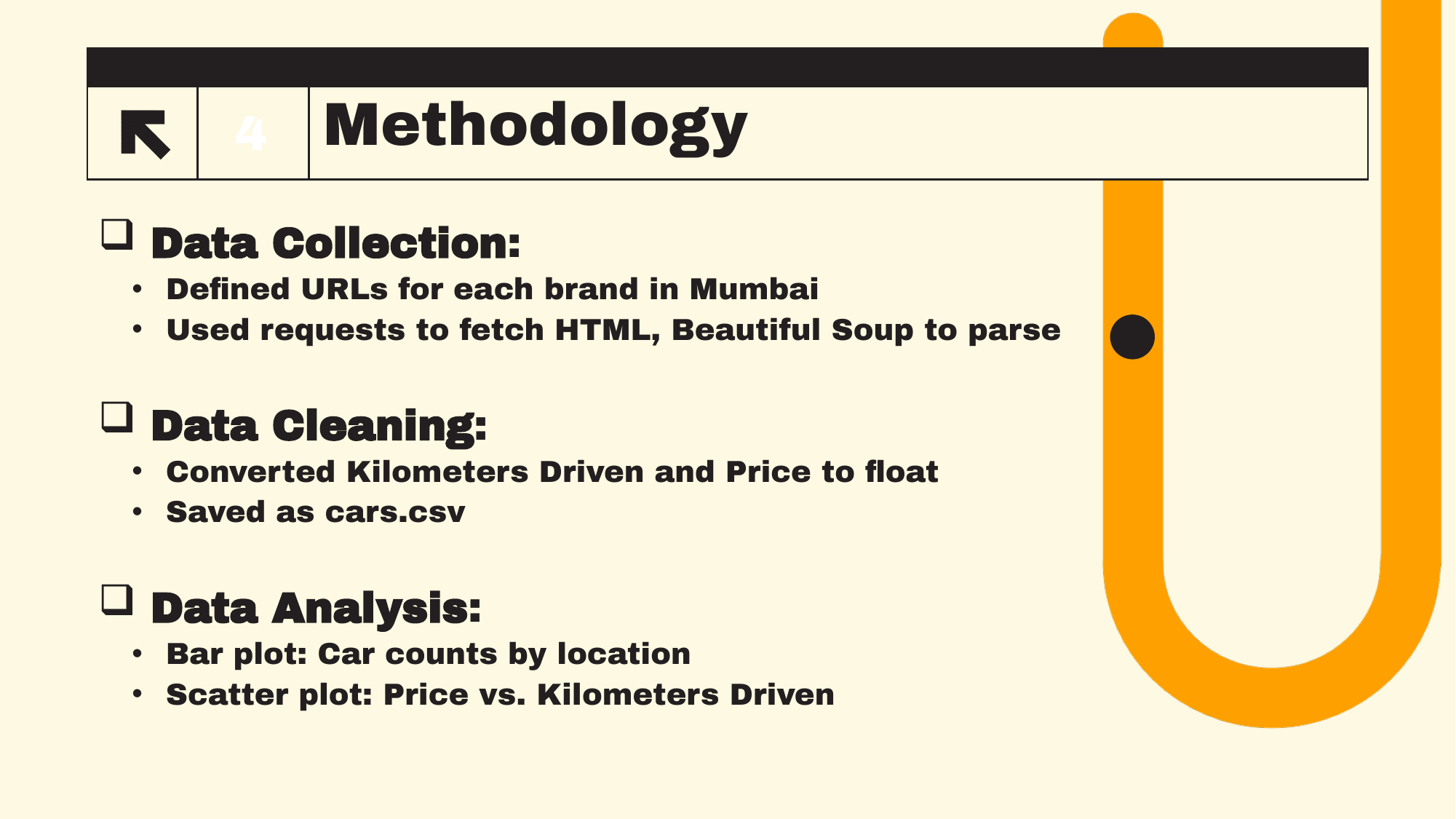

# Methodology

4
 Data Collection:
Defined URLs for each brand in Mumbai
Used requests to fetch HTML, Beautiful Soup to parse

 Data Cleaning:
Converted Kilometers Driven and Price to float
Saved as cars.csv

 Data Analysis:
Bar plot: Car counts by location
Scatter plot: Price vs. Kilometers Driven